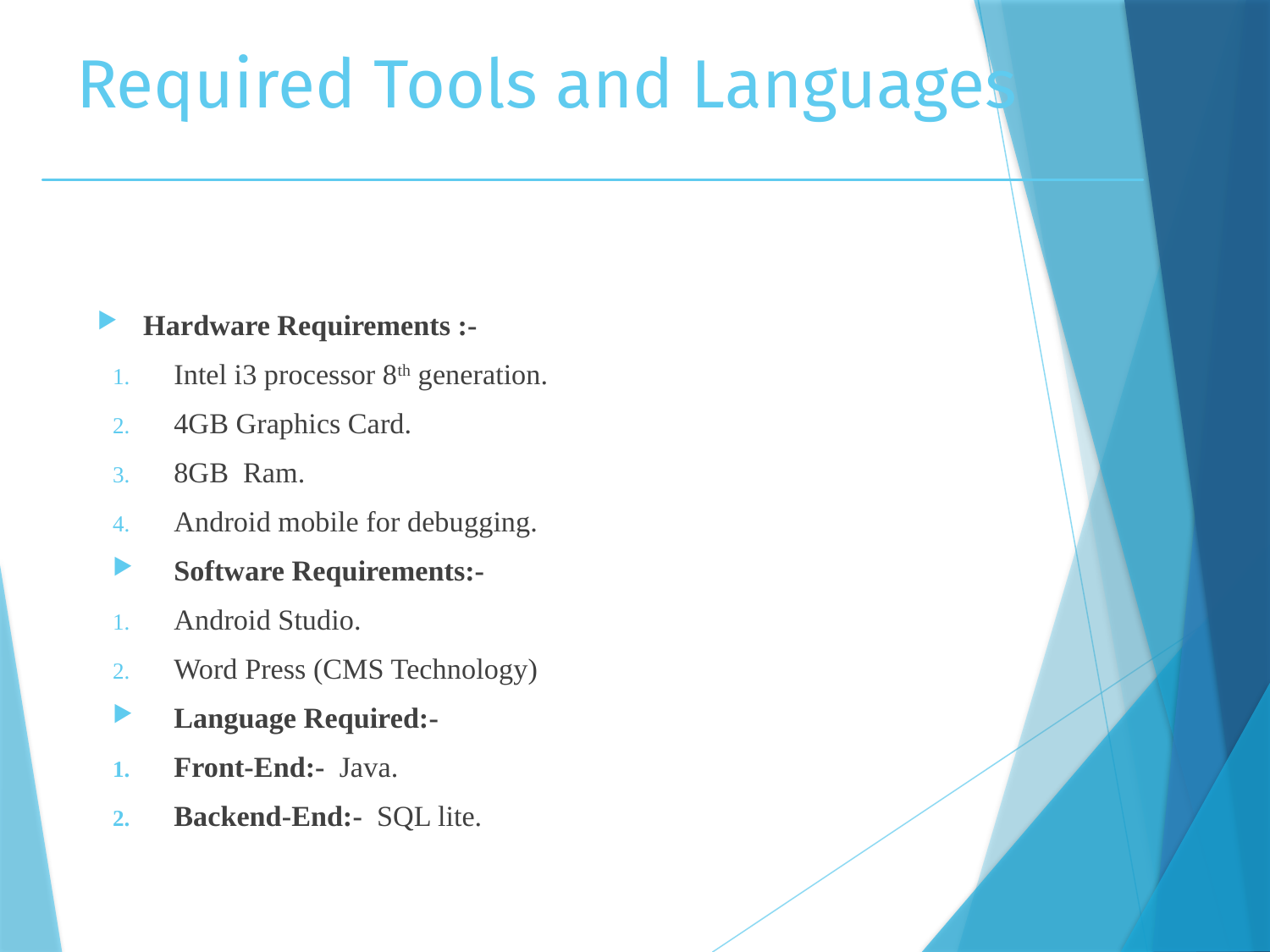

# Required Tools and Languages
Hardware Requirements :-
Intel i3 processor 8th generation.
4GB Graphics Card.
8GB  Ram.
Android mobile for debugging.
Software Requirements:-
Android Studio.
Word Press (CMS Technology)
Language Required:-
Front-End:-  Java.
Backend-End:-  SQL lite.